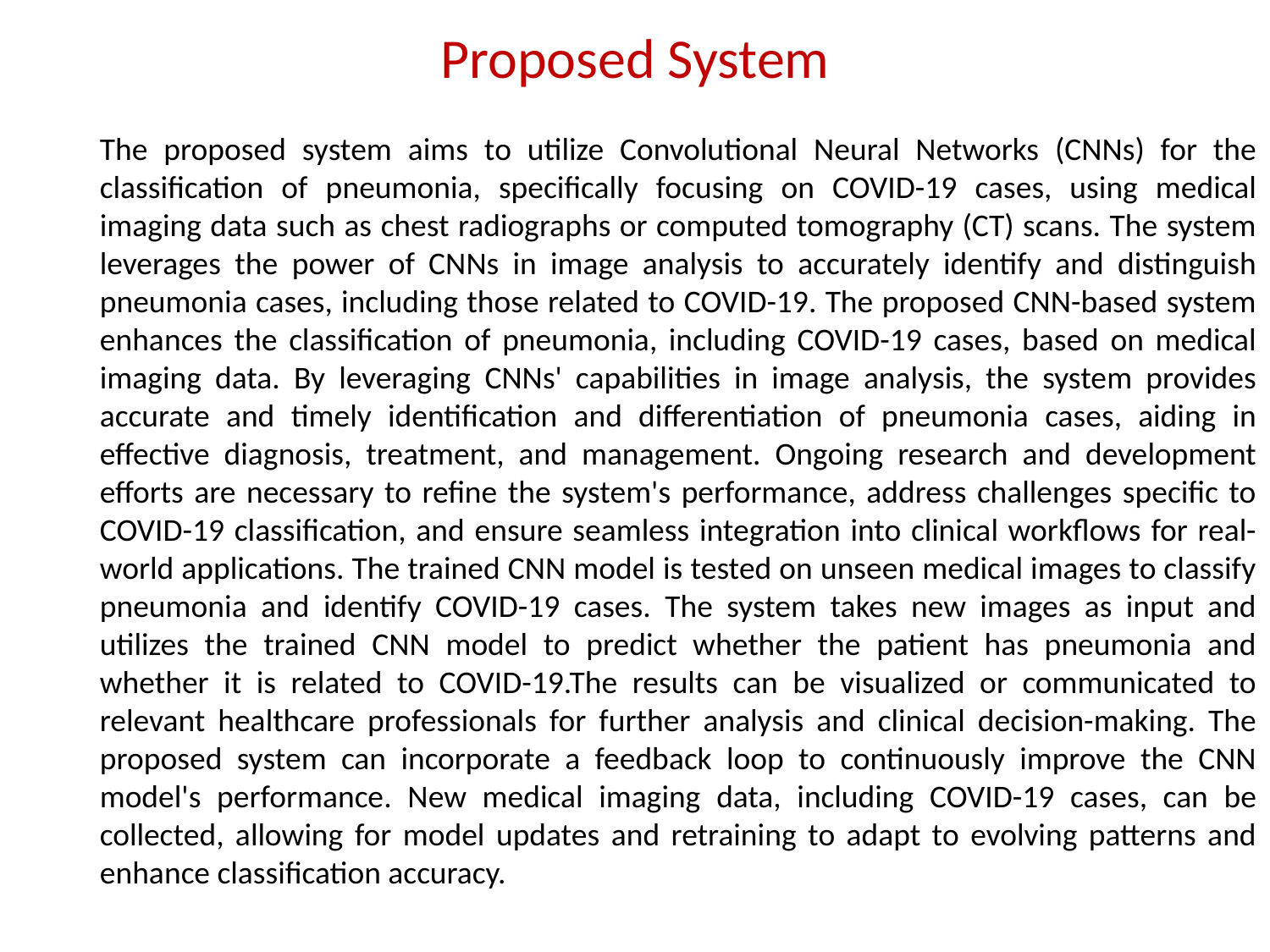

# Proposed System
The proposed system aims to utilize Convolutional Neural Networks (CNNs) for the classification of pneumonia, specifically focusing on COVID-19 cases, using medical imaging data such as chest radiographs or computed tomography (CT) scans. The system leverages the power of CNNs in image analysis to accurately identify and distinguish pneumonia cases, including those related to COVID-19. The proposed CNN-based system enhances the classification of pneumonia, including COVID-19 cases, based on medical imaging data. By leveraging CNNs' capabilities in image analysis, the system provides accurate and timely identification and differentiation of pneumonia cases, aiding in effective diagnosis, treatment, and management. Ongoing research and development efforts are necessary to refine the system's performance, address challenges specific to COVID-19 classification, and ensure seamless integration into clinical workflows for real-world applications. The trained CNN model is tested on unseen medical images to classify pneumonia and identify COVID-19 cases. The system takes new images as input and utilizes the trained CNN model to predict whether the patient has pneumonia and whether it is related to COVID-19.The results can be visualized or communicated to relevant healthcare professionals for further analysis and clinical decision-making. The proposed system can incorporate a feedback loop to continuously improve the CNN model's performance. New medical imaging data, including COVID-19 cases, can be collected, allowing for model updates and retraining to adapt to evolving patterns and enhance classification accuracy.